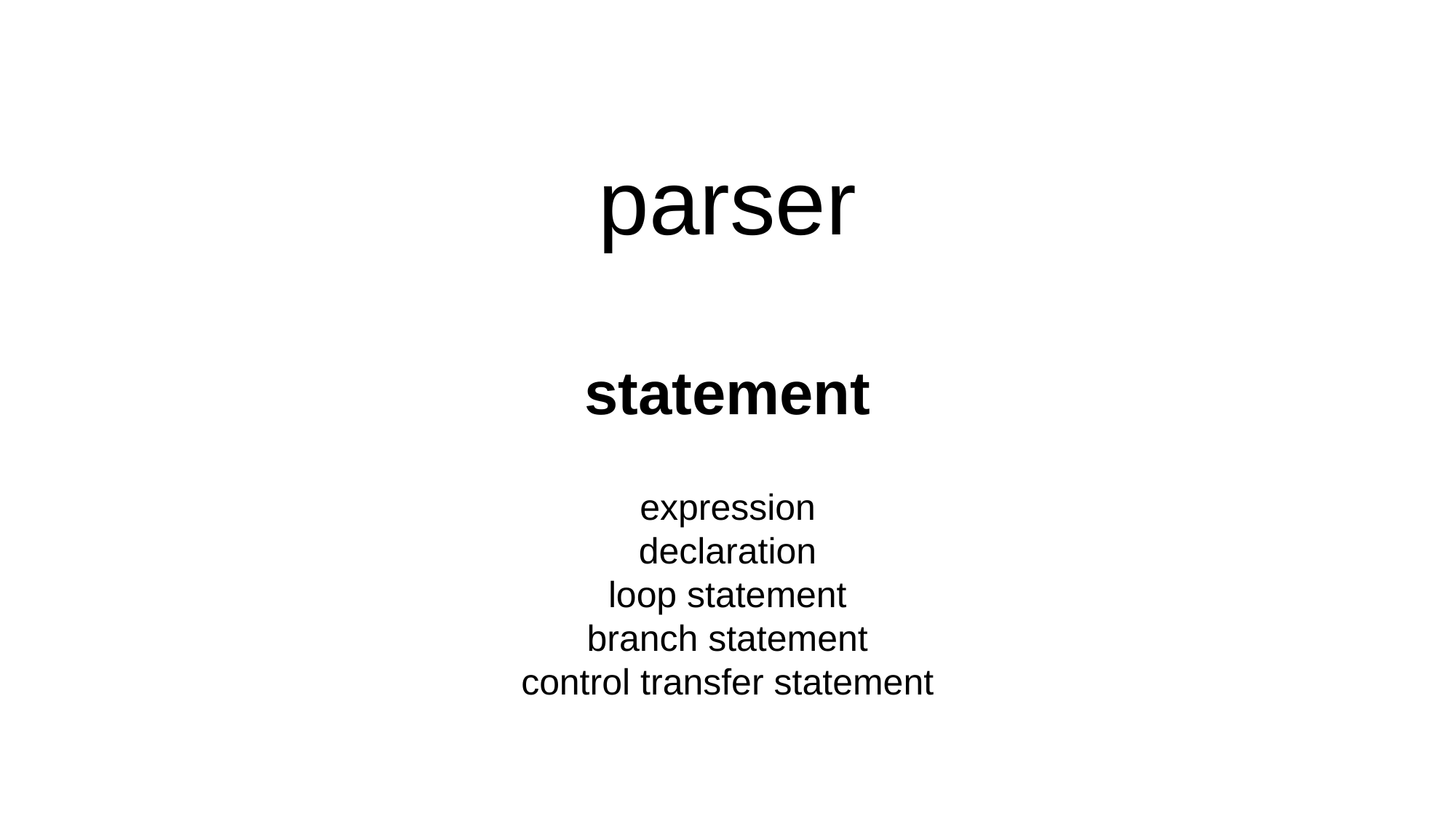

parser
statement
expression
declaration
loop statement
branch statement
control transfer statement